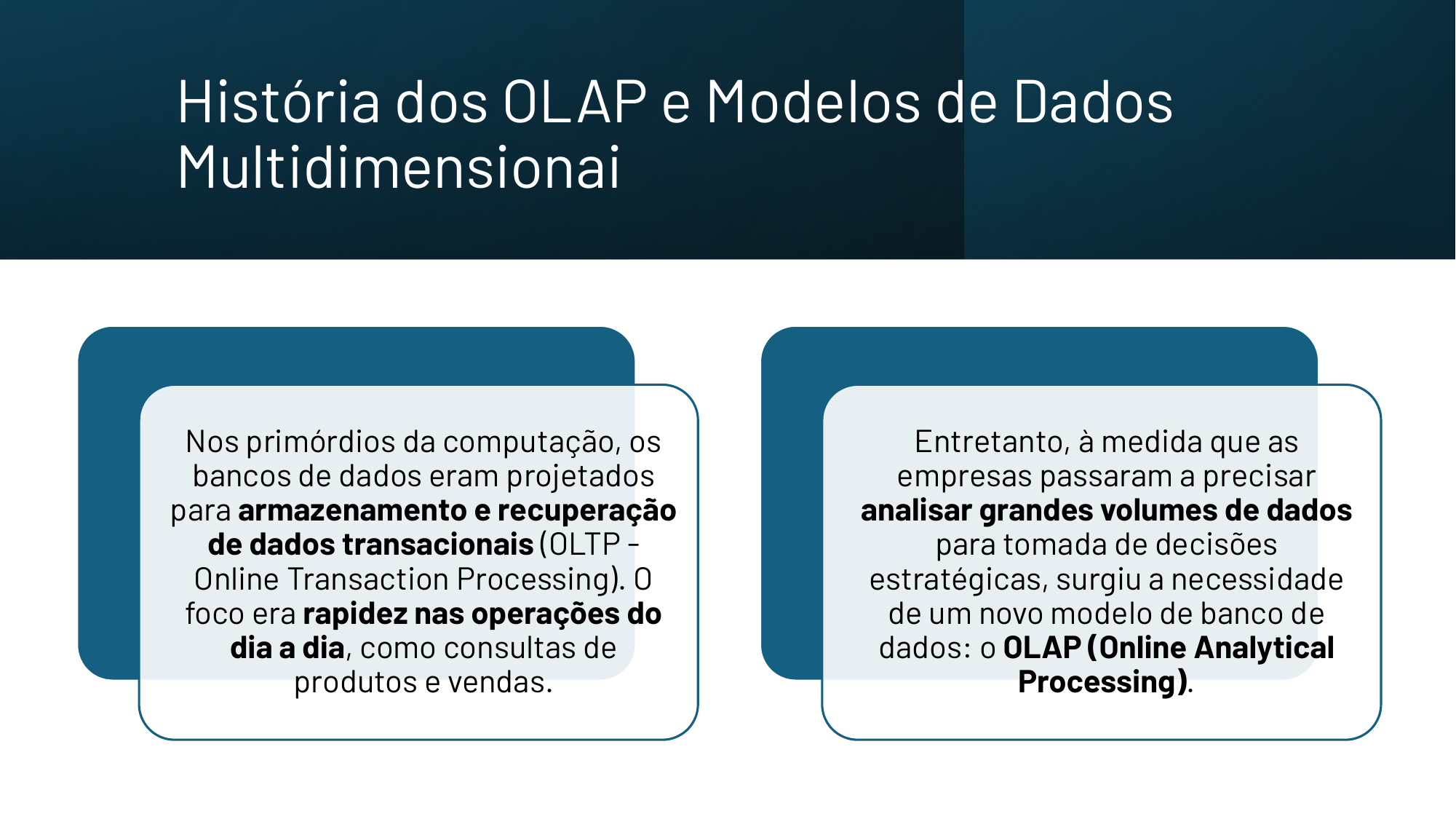

# História dos OLAP e Modelos de Dados Multidimensionai
Nos primórdios da computação, os bancos de dados eram projetados para armazenamento e recuperação de dados transacionais (OLTP - Online Transaction Processing). O foco era rapidez nas operações do dia a dia, como consultas de produtos e vendas.
Entretanto, à medida que as empresas passaram a precisar analisar grandes volumes de dados para tomada de decisões estratégicas, surgiu a necessidade de um novo modelo de banco de dados: o OLAP (Online Analytical Processing).